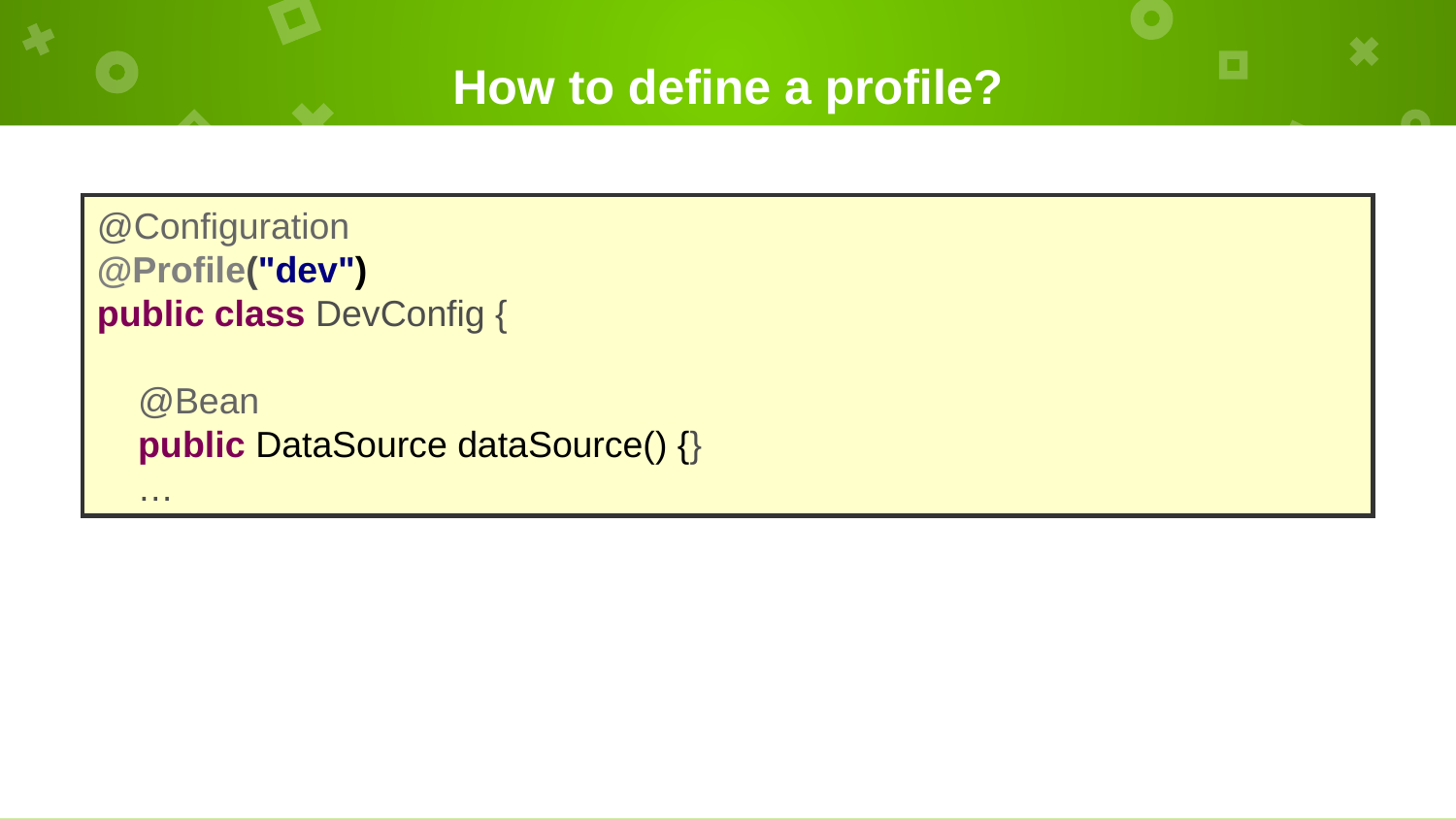

# How to define a profile?
@Configuration
@Profile("dev")
public class DevConfig {

    @Bean
    public DataSource dataSource() {}
    …